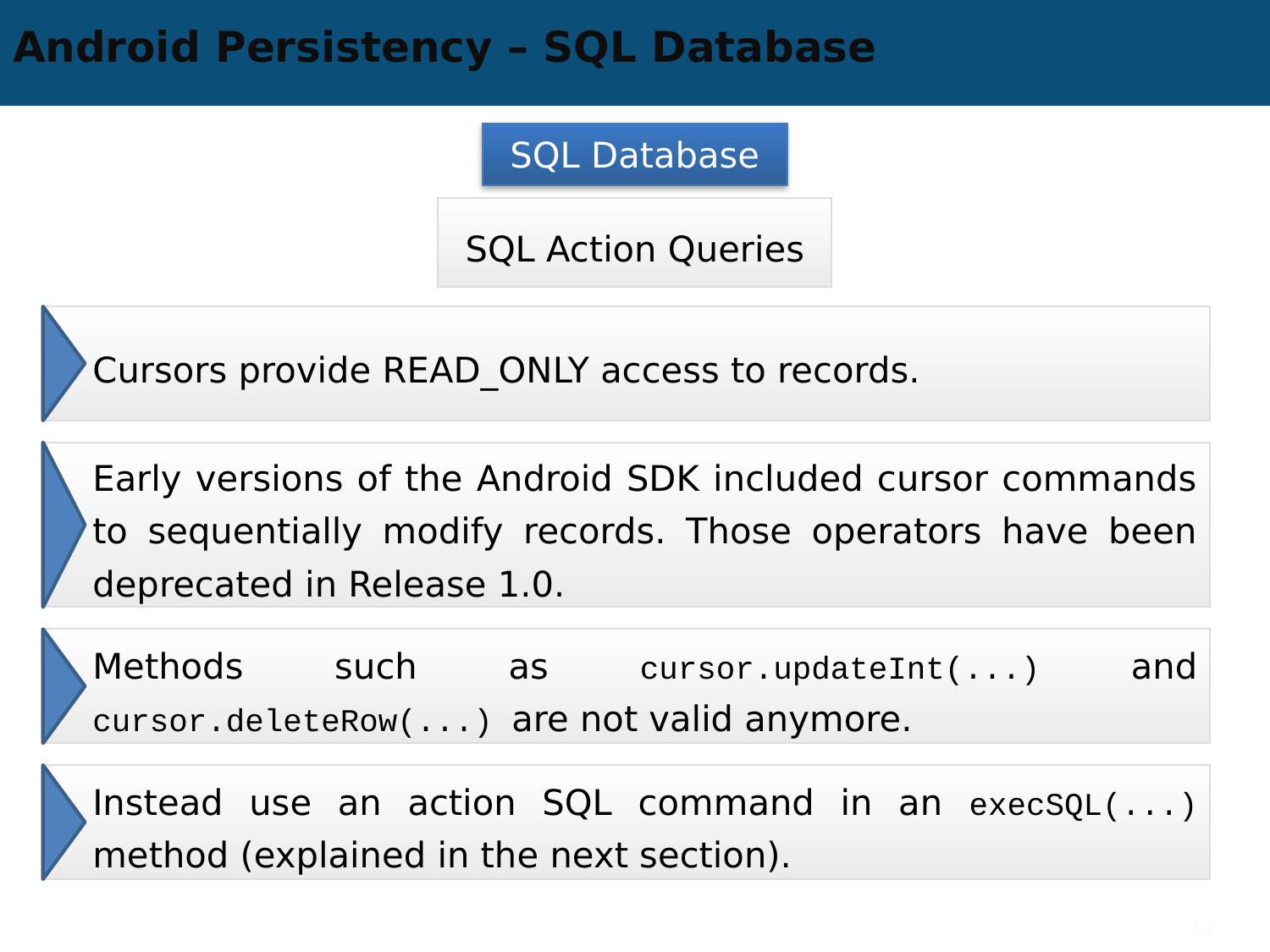

# Android Persistency – SQL Database
SQL Database
SQL Action Queries
Cursors provide READ_ONLY access to records.

Early versions of the Android SDK included cursor commands to sequentially modify records. Those operators have been deprecated in Release 1.0.

Methods such as cursor.updateInt(...) and cursor.deleteRow(...) are not valid anymore.

Instead use an action SQL command in an execSQL(...) method (explained in the next section).